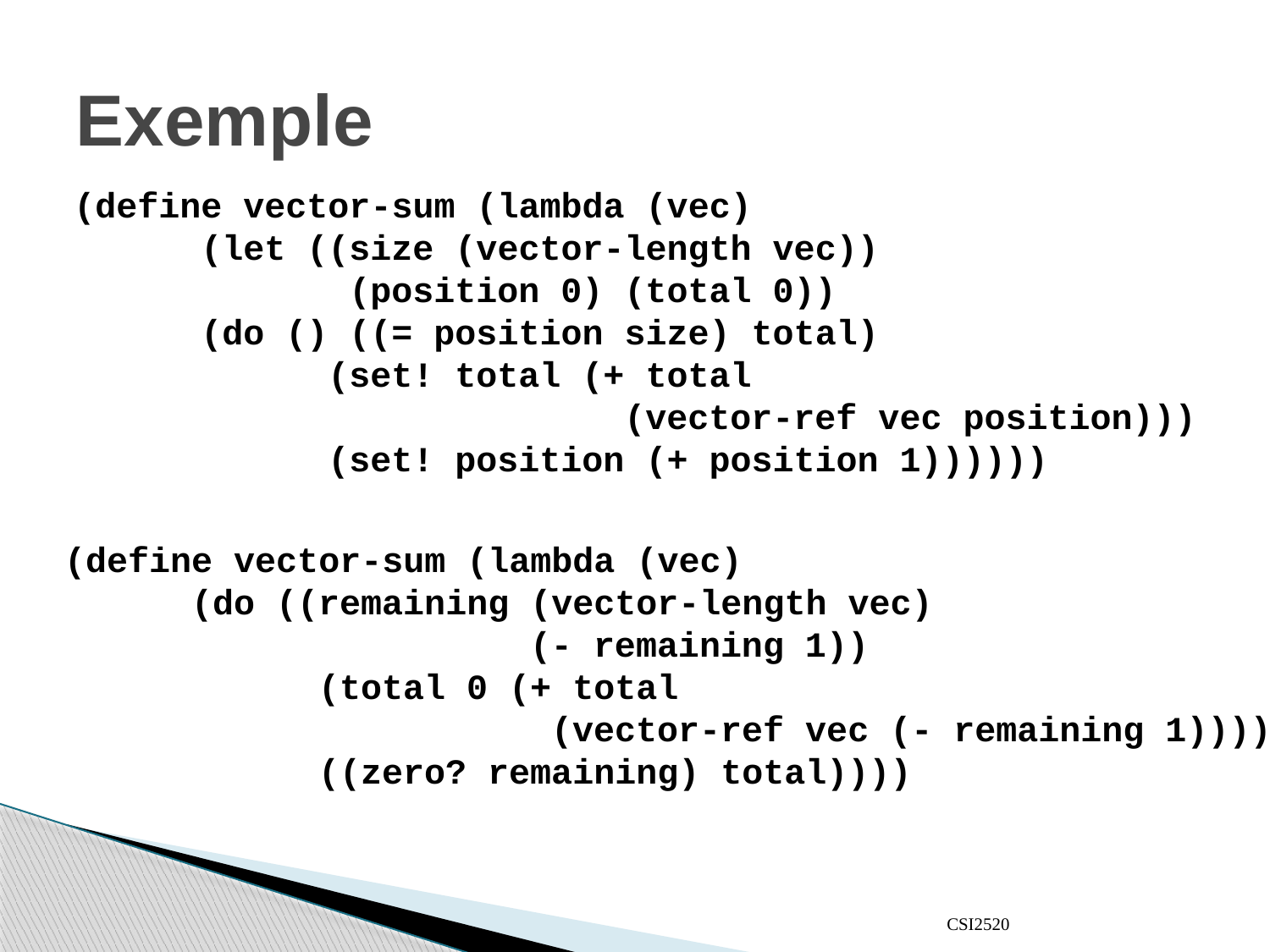

# Exemple
(define vector-sum (lambda (vec)
	(let ((size (vector-length vec))
	       (position 0) (total 0))
	(do () ((= position size) total)
		(set! total (+ total
                          (vector-ref vec position)))
		(set! position (+ position 1))))))
(define vector-sum (lambda (vec)
	(do ((remaining (vector-length vec)
                      (- remaining 1))
		(total 0 (+ total
                       (vector-ref vec (- remaining 1)))))
		((zero? remaining) total))))
CSI2520